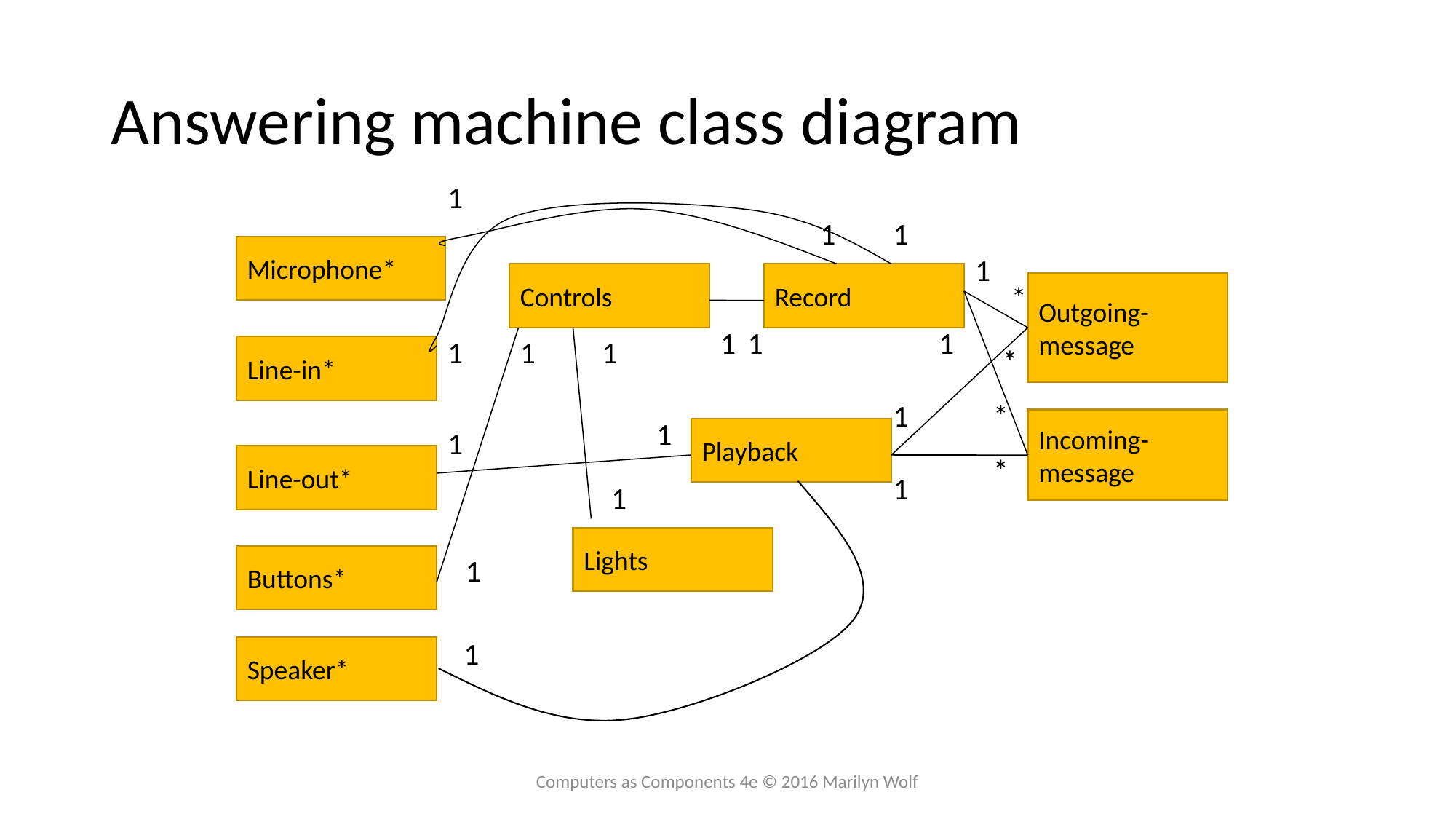

# Answering machine class diagram
1

1
1
Microphone*
1
Controls
Record
Outgoing-
message
*

1
1
1

1
1

1

Line-in*
*
1
*
1
Incoming-
message
1
Playback
Line-out*
*

1
1

Lights
Buttons*
1
1
Speaker*
Computers as Components 4e © 2016 Marilyn Wolf